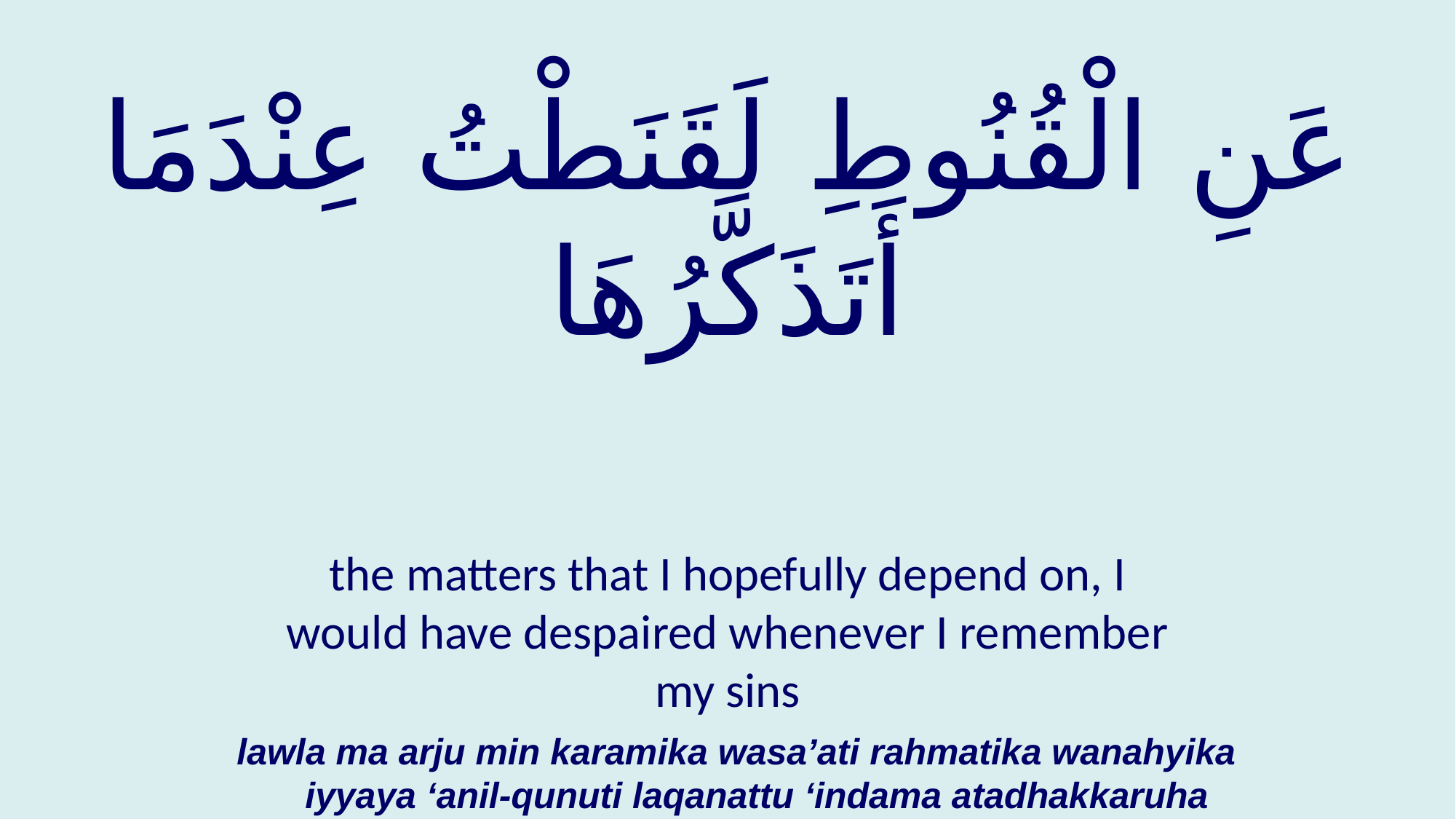

# عَنِ الْقُنُوطِ لَقَنَطْتُ عِنْدَمَا أَتَذَكَّرُهَا
the matters that I hopefully depend on, I would have despaired whenever I remember my sins
lawla ma arju min karamika wasa’ati rahmatika wanahyika iyyaya ‘anil-qunuti laqanattu ‘indama atadhakkaruha